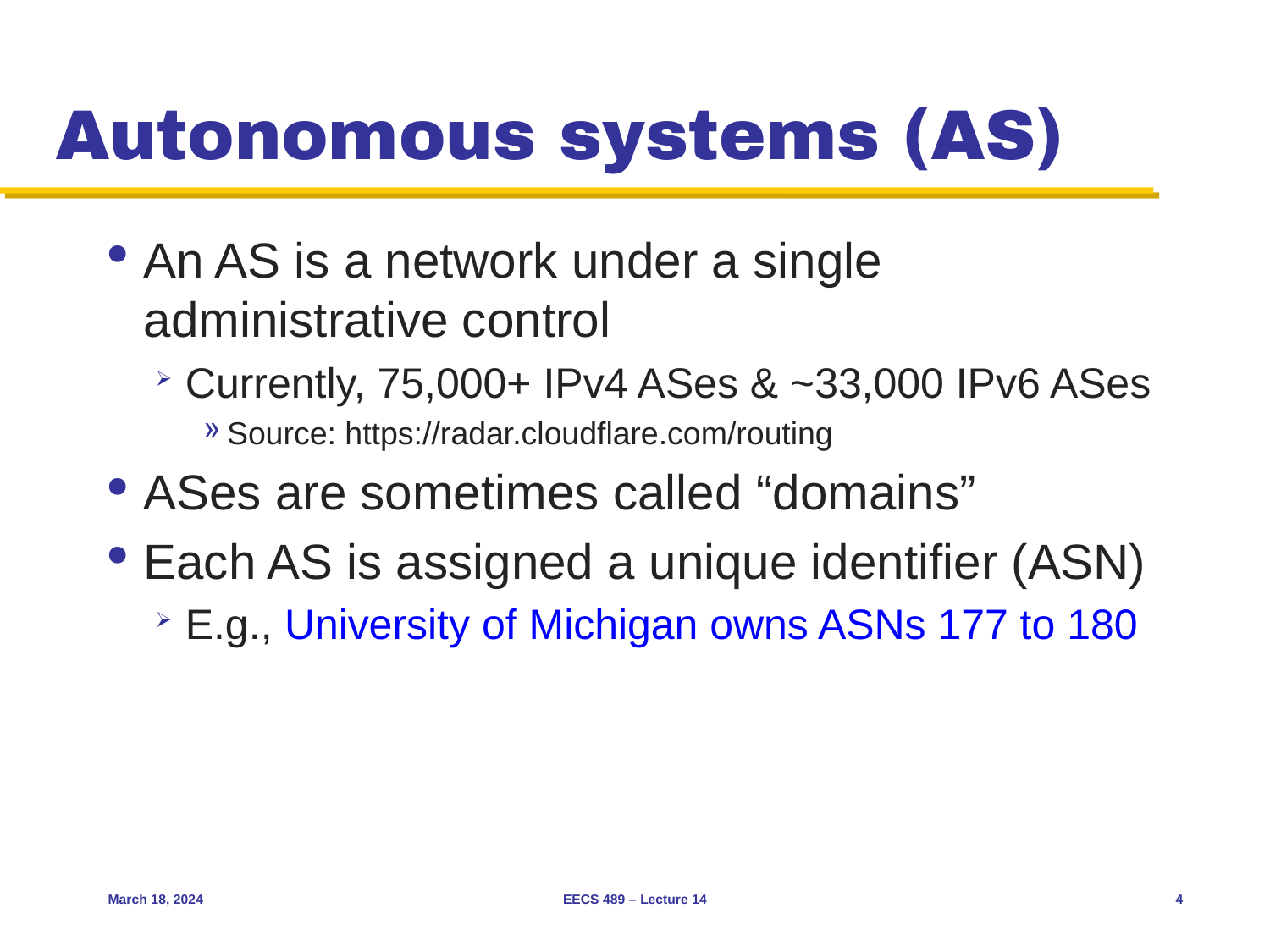

# Autonomous systems (AS)
An AS is a network under a single administrative control
Currently, 75,000+ IPv4 ASes & ~33,000 IPv6 ASes
Source: https://radar.cloudflare.com/routing
ASes are sometimes called “domains”
Each AS is assigned a unique identifier (ASN)
E.g., University of Michigan owns ASNs 177 to 180

March 18, 2024
EECS 489 – Lecture 14
4